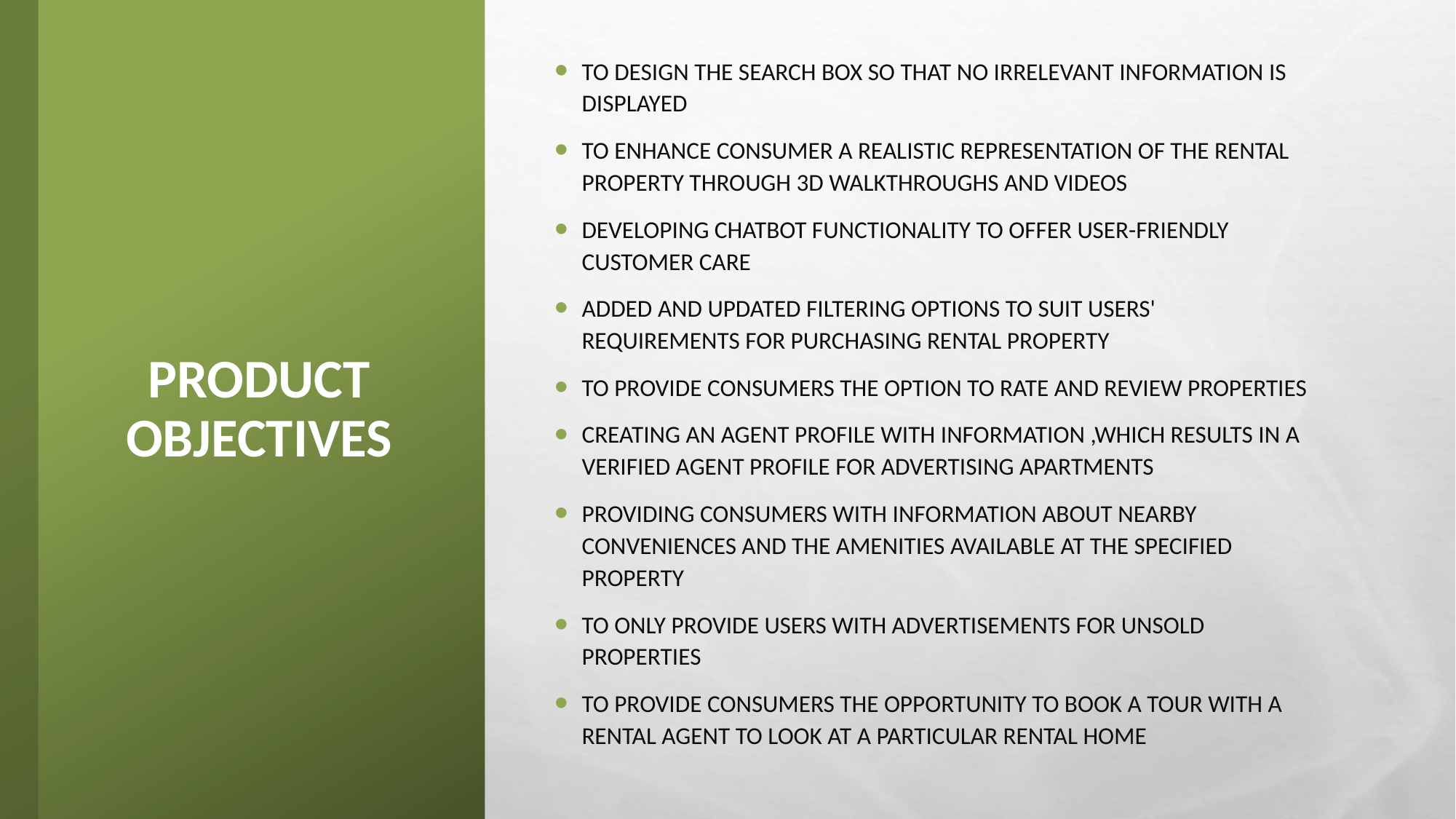

To design the search box so that no irrelevant information is displayed
To enhance consumer a realistic representation of the rental property through 3D walkthroughs and videos
Developing chatbot functionality to offer user-friendly customer care
Added and updated filtering options to suit users' requirements for purchasing rental property
To provide consumers the option to rate and review properties
Creating an agent profile with information ,which results in a verified agent profile for advertising apartments
Providing consumers with information about nearby conveniences and the amenities available at the specified property
To only provide users with advertisements for unsold properties
To provide consumers the opportunity to book a tour with a rental agent to look at a particular rental home
# PRODUCT OBJECTIVES